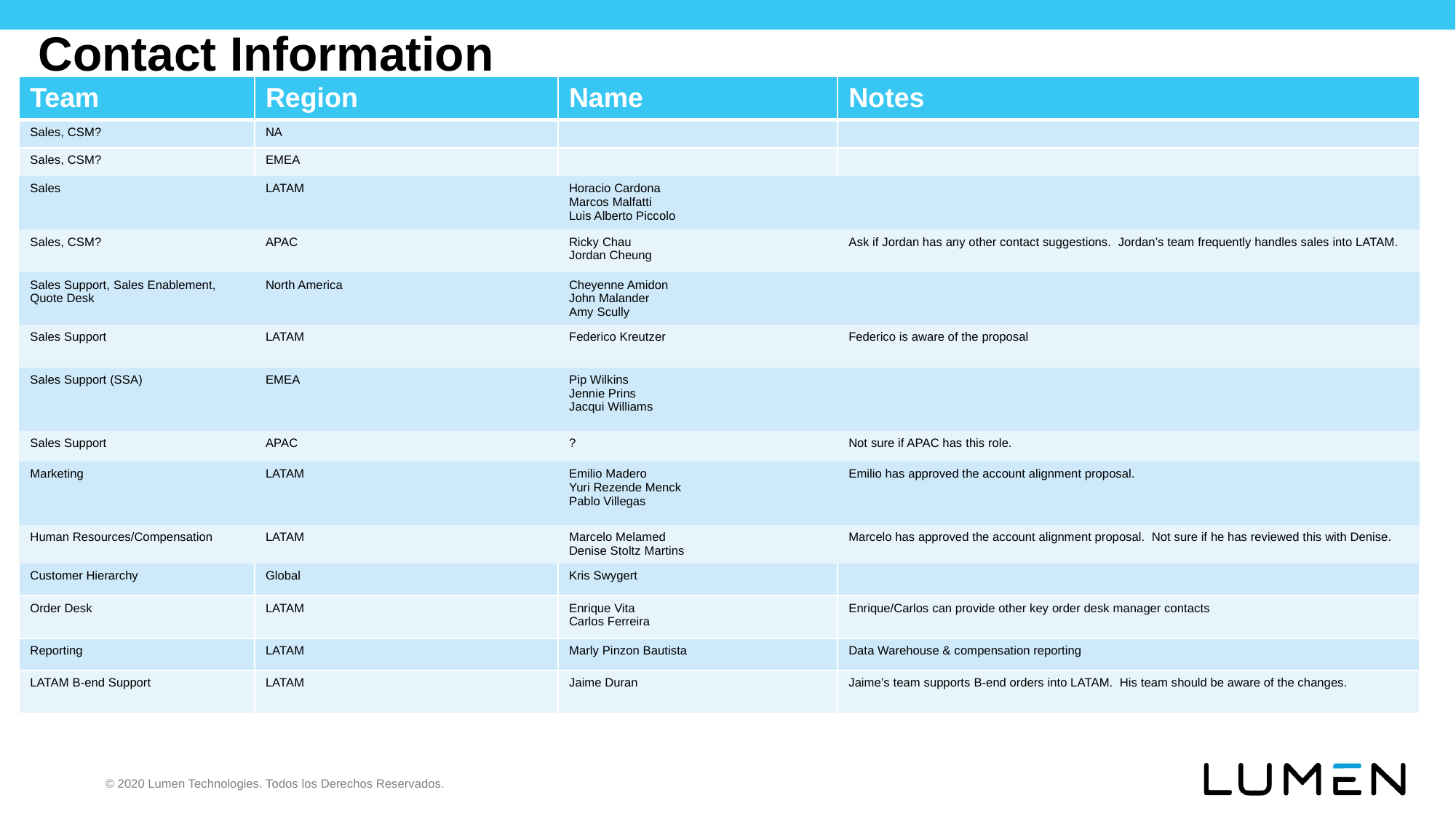

# Contact Information
| Team | Region | Name | Notes |
| --- | --- | --- | --- |
| Sales, CSM? | NA |  |  |
| Sales, CSM? | EMEA |  |  |
| Sales | LATAM | Horacio Cardona Marcos Malfatti Luis Alberto Piccolo |  |
| Sales, CSM? | APAC | Ricky Chau Jordan Cheung | Ask if Jordan has any other contact suggestions. Jordan’s team frequently handles sales into LATAM. |
| Sales Support, Sales Enablement, Quote Desk | North America | Cheyenne Amidon John Malander Amy Scully |  |
| Sales Support | LATAM | Federico Kreutzer | Federico is aware of the proposal |
| Sales Support (SSA) | EMEA | Pip Wilkins Jennie Prins Jacqui Williams |  |
| Sales Support | APAC | ? | Not sure if APAC has this role. |
| Marketing | LATAM | Emilio Madero Yuri Rezende Menck Pablo Villegas | Emilio has approved the account alignment proposal. |
| Human Resources/Compensation | LATAM | Marcelo Melamed Denise Stoltz Martins | Marcelo has approved the account alignment proposal. Not sure if he has reviewed this with Denise. |
| Customer Hierarchy | Global | Kris Swygert |  |
| Order Desk | LATAM | Enrique Vita Carlos Ferreira | Enrique/Carlos can provide other key order desk manager contacts |
| Reporting | LATAM | Marly Pinzon Bautista | Data Warehouse & compensation reporting |
| LATAM B-end Support | LATAM | Jaime Duran | Jaime’s team supports B-end orders into LATAM. His team should be aware of the changes. |